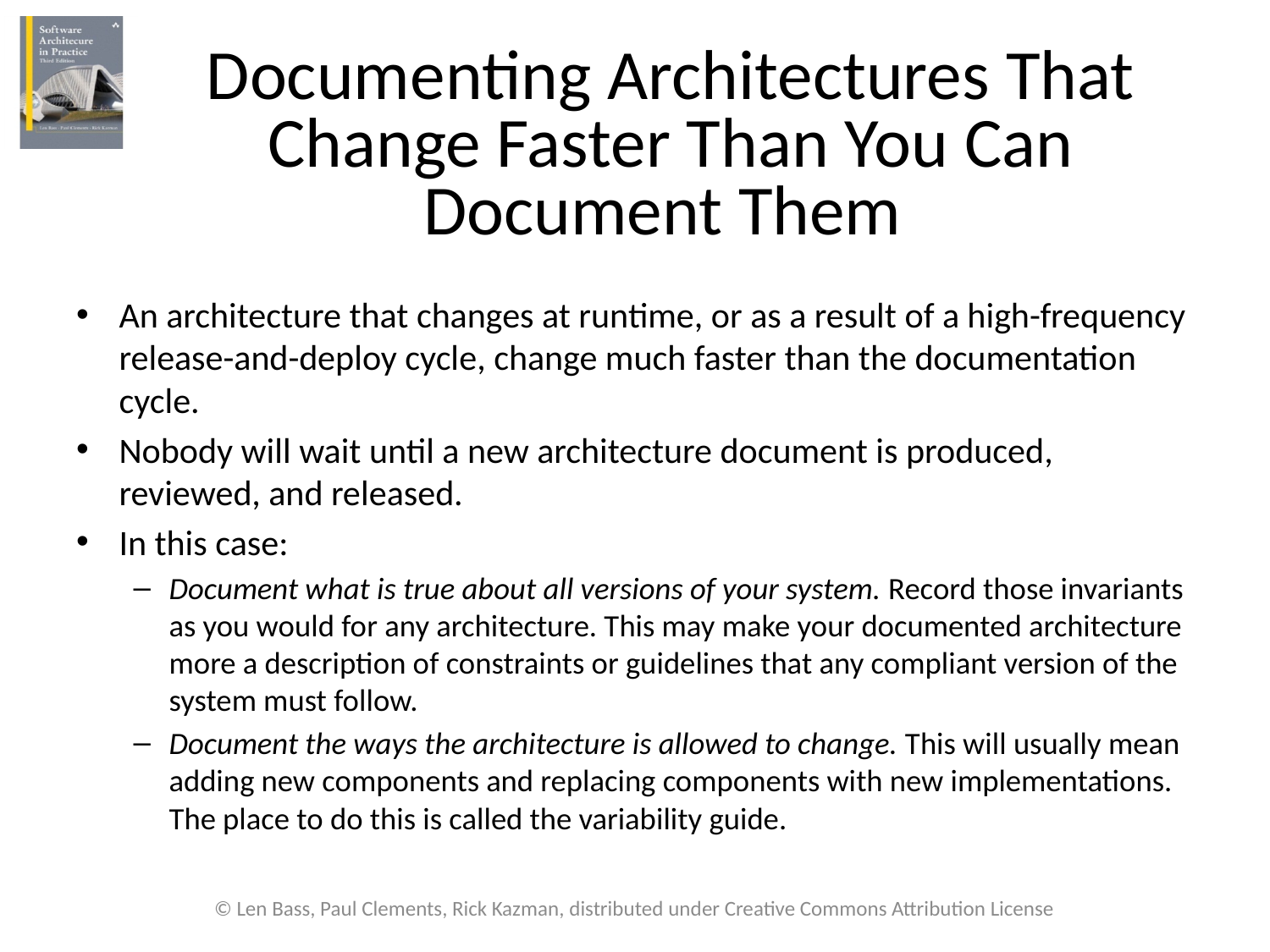

# Documenting Architectures That Change Faster Than You Can Document Them
An architecture that changes at runtime, or as a result of a high-frequency release-and-deploy cycle, change much faster than the documentation cycle.
Nobody will wait until a new architecture document is produced, reviewed, and released.
In this case:
Document what is true about all versions of your system. Record those invariants as you would for any architecture. This may make your documented architecture more a description of constraints or guidelines that any compliant version of the system must follow.
Document the ways the architecture is allowed to change. This will usually mean adding new components and replacing components with new implementations. The place to do this is called the variability guide.

© Len Bass, Paul Clements, Rick Kazman, distributed under Creative Commons Attribution License